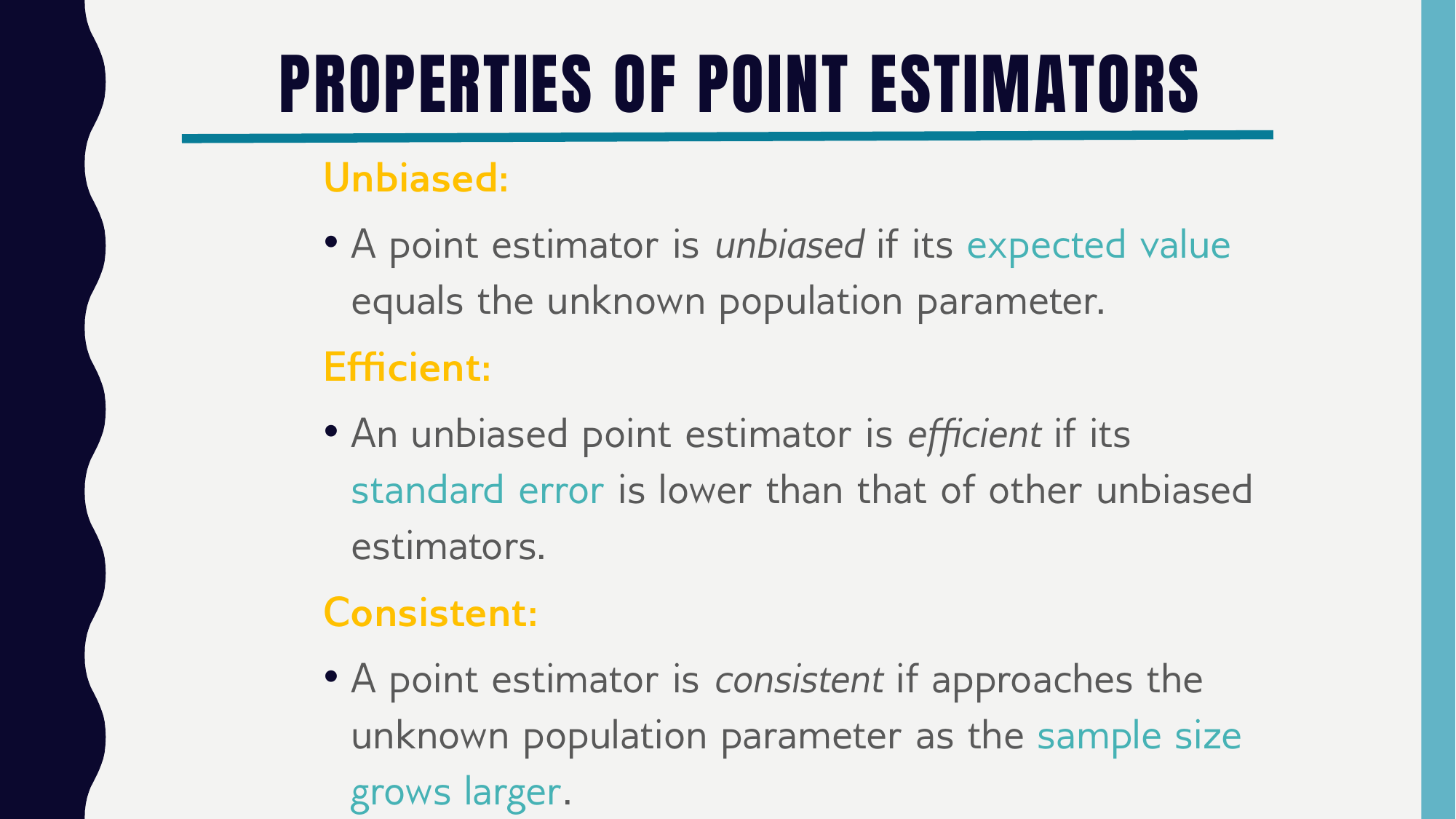

# Properties of point estimators
Unbiased:
A point estimator is unbiased if its expected value equals the unknown population parameter.
Efficient:
An unbiased point estimator is efficient if its standard error is lower than that of other unbiased estimators.
Consistent:
A point estimator is consistent if approaches the unknown population parameter as the sample size grows larger.